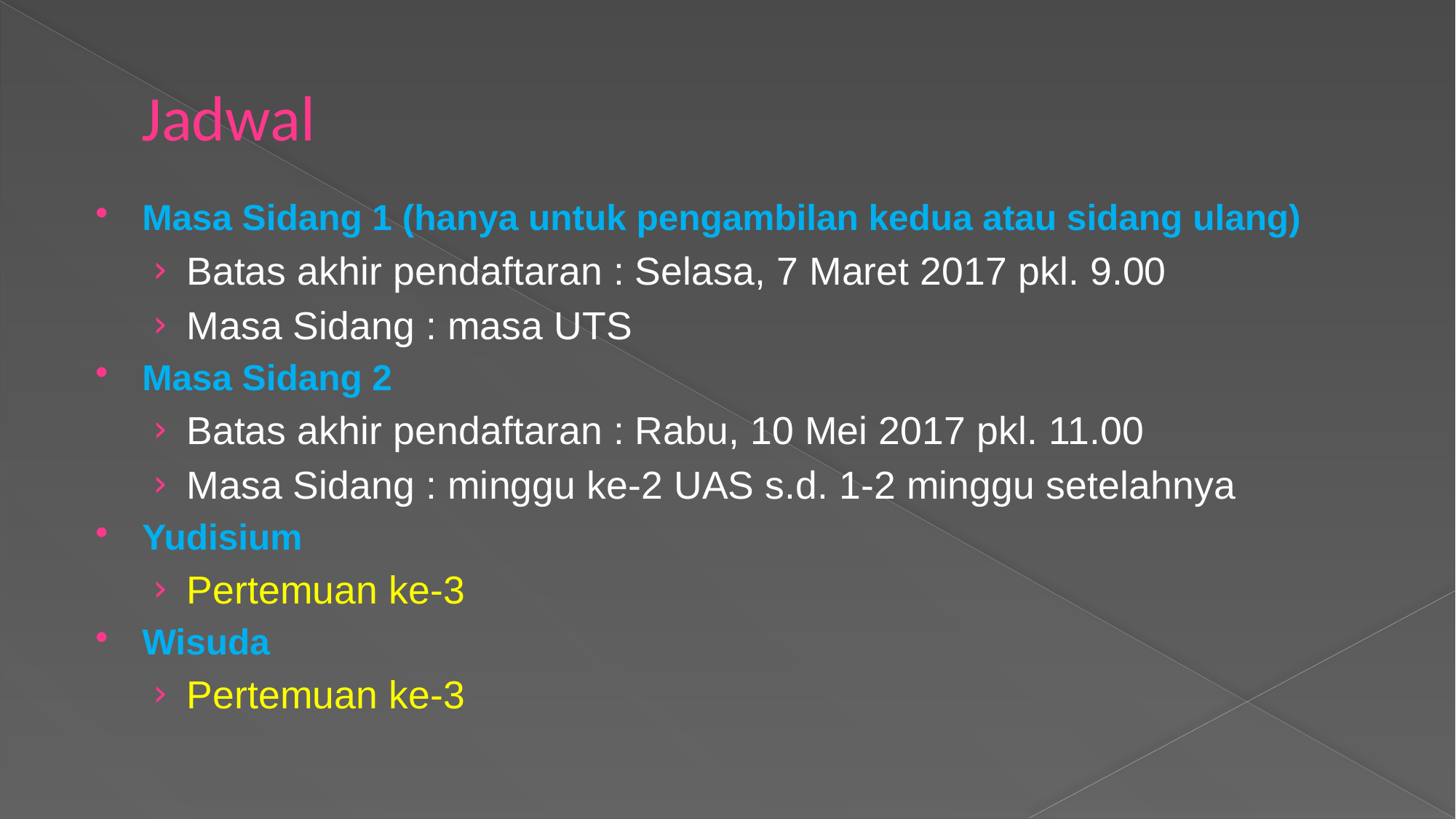

# Jadwal
Masa Sidang 1 (hanya untuk pengambilan kedua atau sidang ulang)
Batas akhir pendaftaran : Selasa, 7 Maret 2017 pkl. 9.00
Masa Sidang : masa UTS
Masa Sidang 2
Batas akhir pendaftaran : Rabu, 10 Mei 2017 pkl. 11.00
Masa Sidang : minggu ke-2 UAS s.d. 1-2 minggu setelahnya
Yudisium
Pertemuan ke-3
Wisuda
Pertemuan ke-3